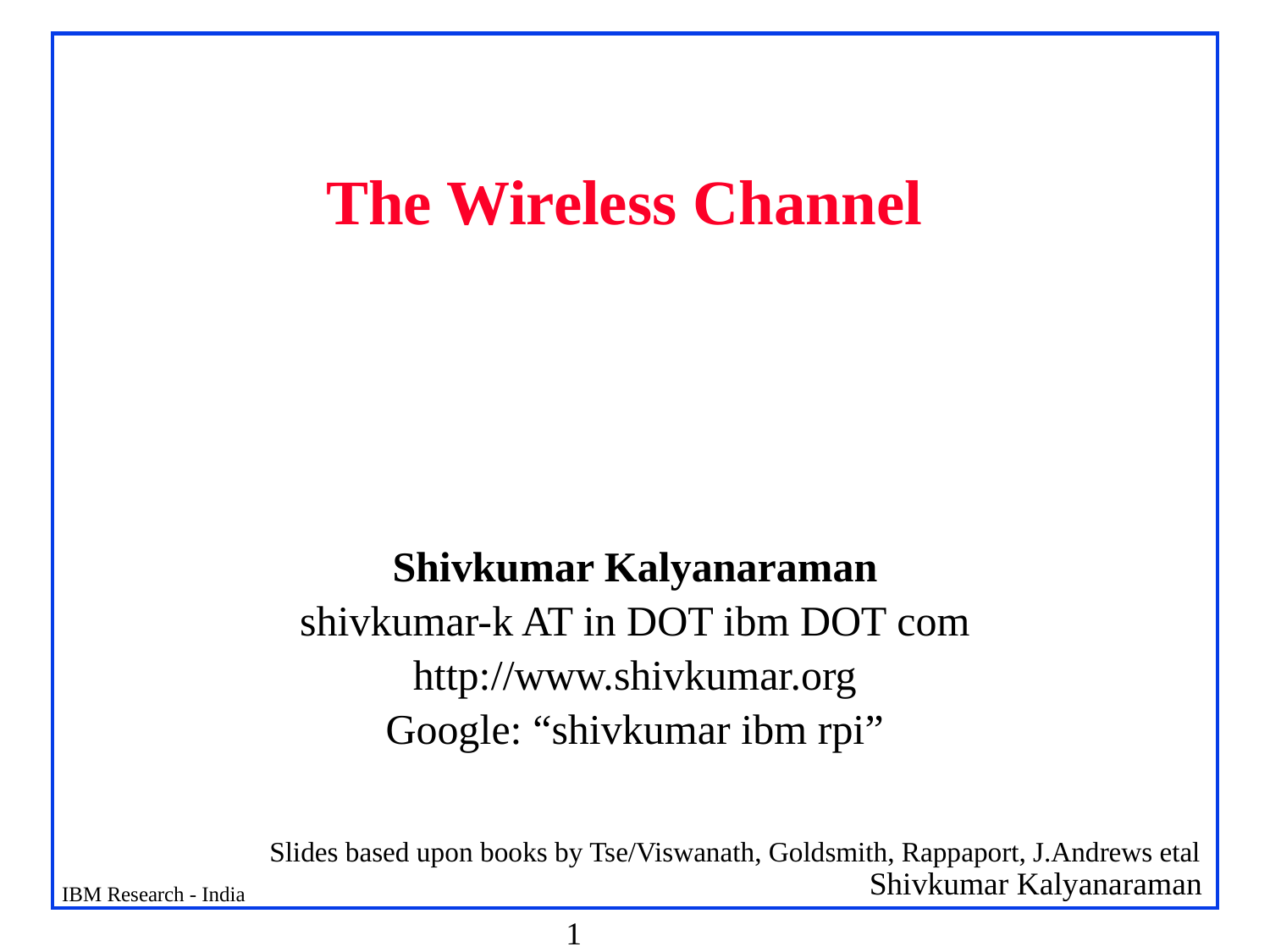

# The Wireless Channel
Shivkumar Kalyanaraman
shivkumar-k AT in DOT ibm DOT com
http://www.shivkumar.org
Google: “shivkumar ibm rpi”
Slides based upon books by Tse/Viswanath, Goldsmith, Rappaport, J.Andrews etal